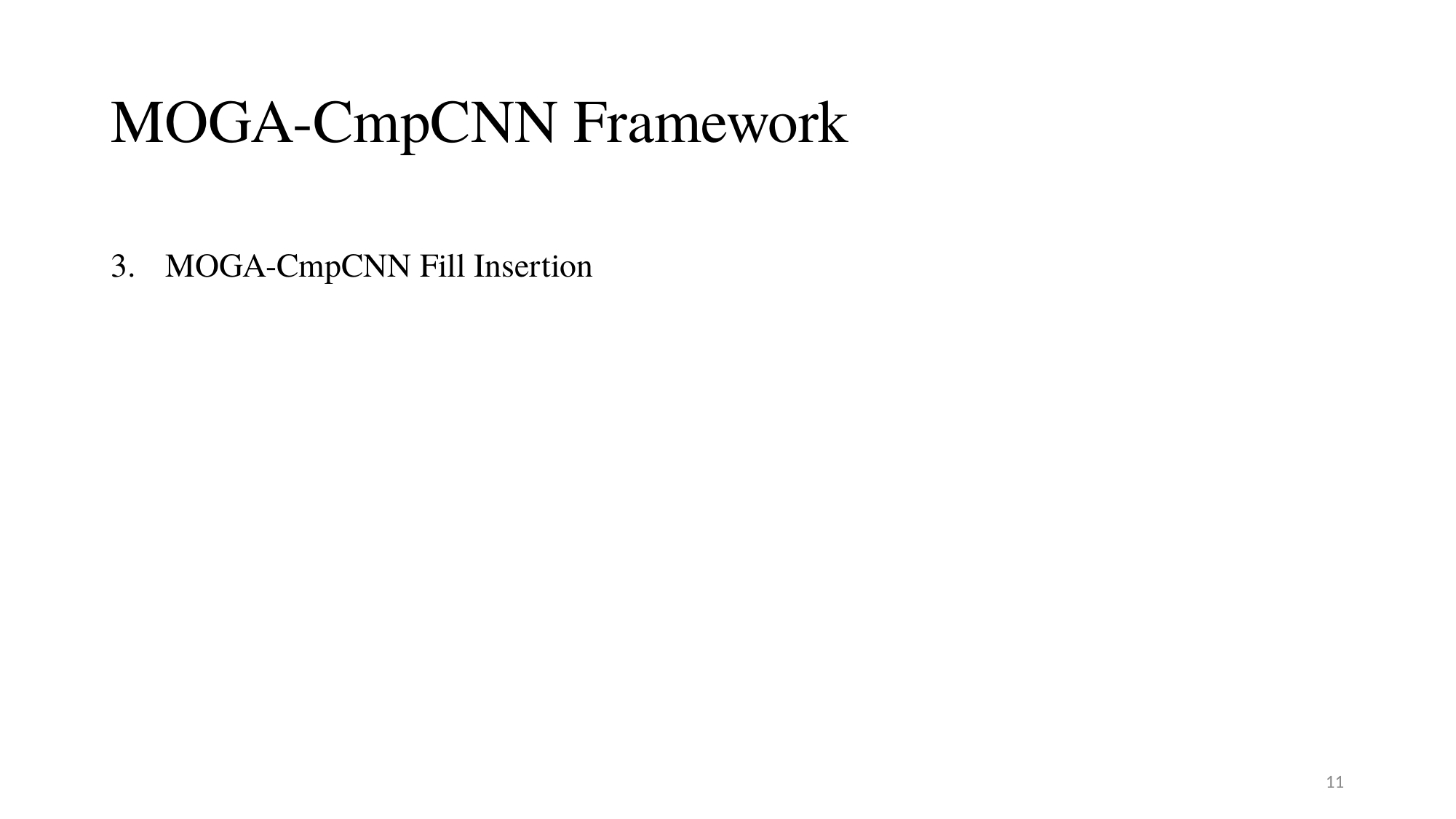

# MOGA-CmpCNN Framework
MOGA-CmpCNN Fill Insertion

11